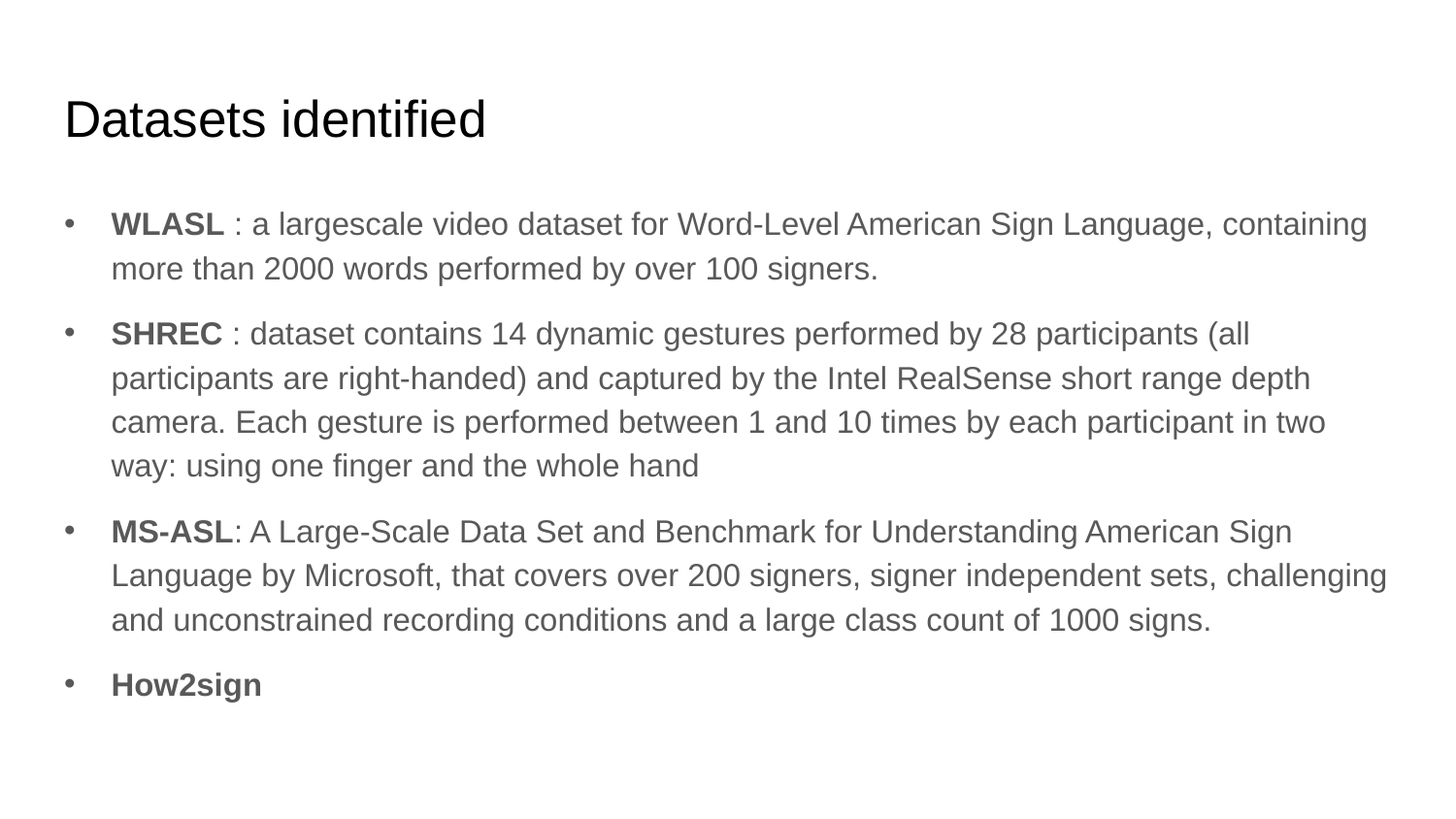

# Datasets identified
WLASL : a largescale video dataset for Word-Level American Sign Language, containing more than 2000 words performed by over 100 signers.
SHREC : dataset contains 14 dynamic gestures performed by 28 participants (all participants are right-handed) and captured by the Intel RealSense short range depth camera. Each gesture is performed between 1 and 10 times by each participant in two way: using one finger and the whole hand
MS-ASL: A Large-Scale Data Set and Benchmark for Understanding American Sign Language by Microsoft, that covers over 200 signers, signer independent sets, challenging and unconstrained recording conditions and a large class count of 1000 signs.
How2sign